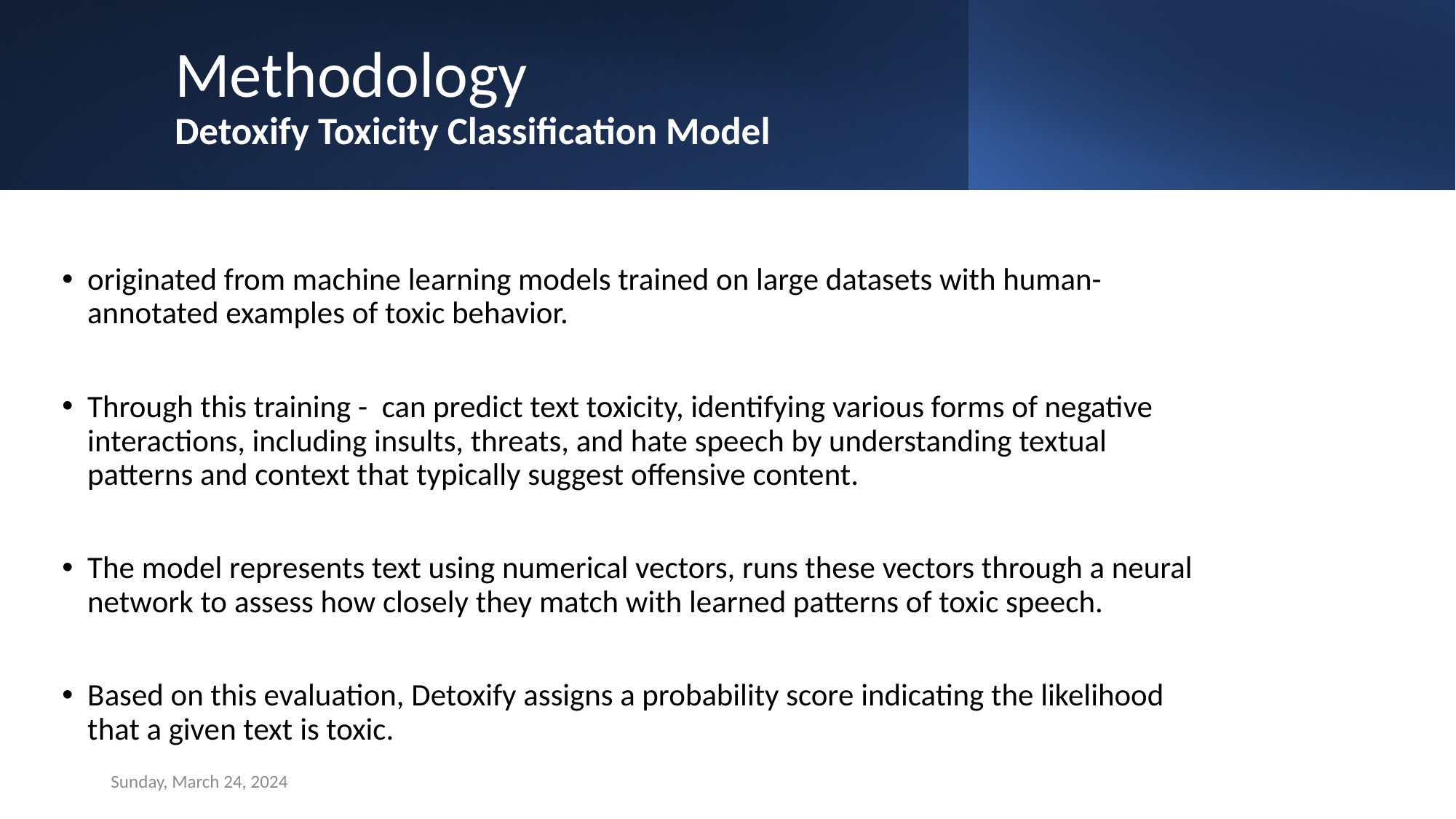

# Methodology Detoxify Toxicity Classification Model
originated from machine learning models trained on large datasets with human-annotated examples of toxic behavior.

Through this training -  can predict text toxicity, identifying various forms of negative interactions, including insults, threats, and hate speech by understanding textual patterns and context that typically suggest offensive content.

The model represents text using numerical vectors, runs these vectors through a neural network to assess how closely they match with learned patterns of toxic speech.

Based on this evaluation, Detoxify assigns a probability score indicating the likelihood that a given text is toxic.
Sunday, March 24, 2024
8